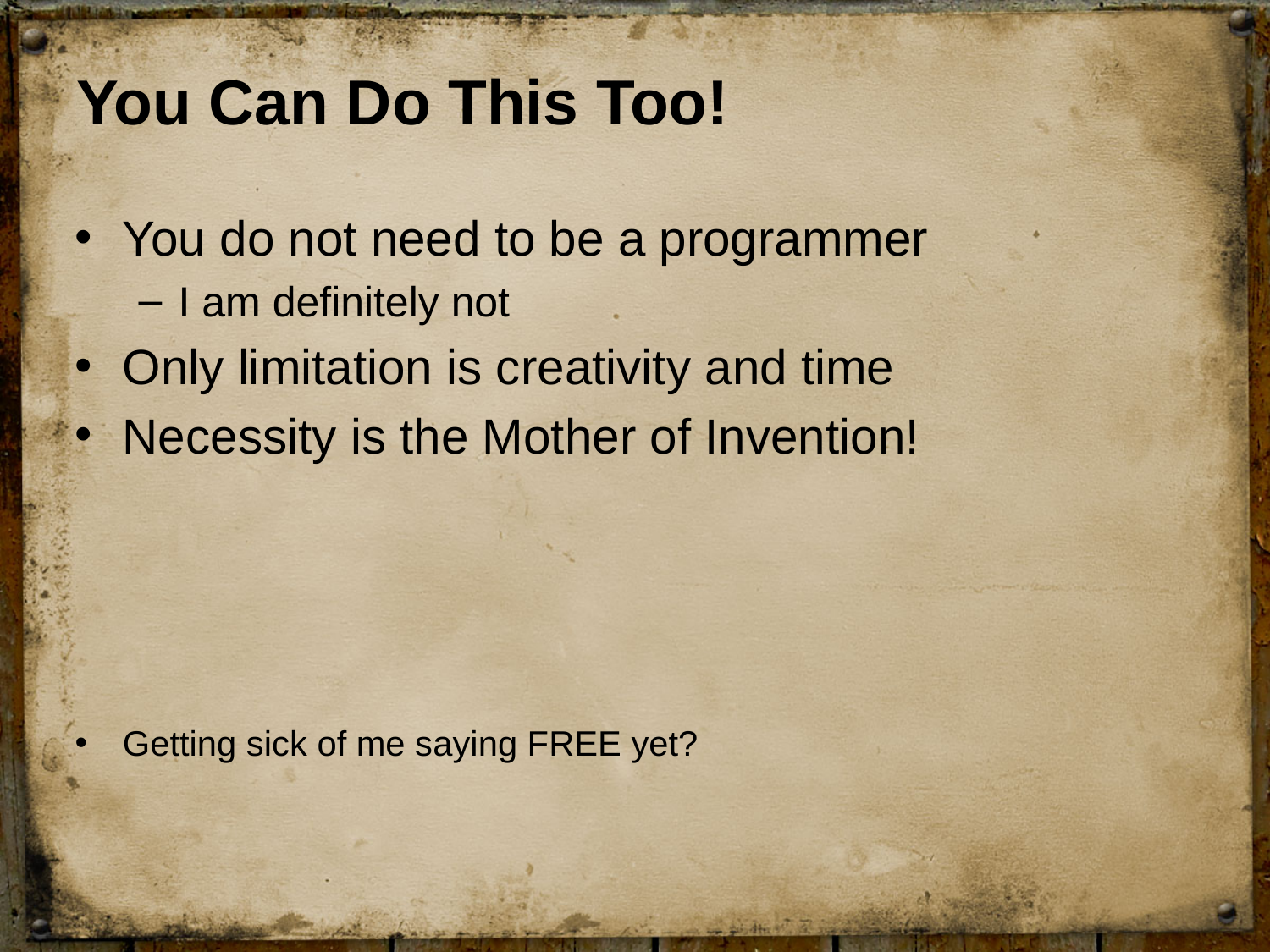

# You Can Do This Too!
You do not need to be a programmer
I am definitely not
Only limitation is creativity and time
Necessity is the Mother of Invention!

Getting sick of me saying FREE yet?